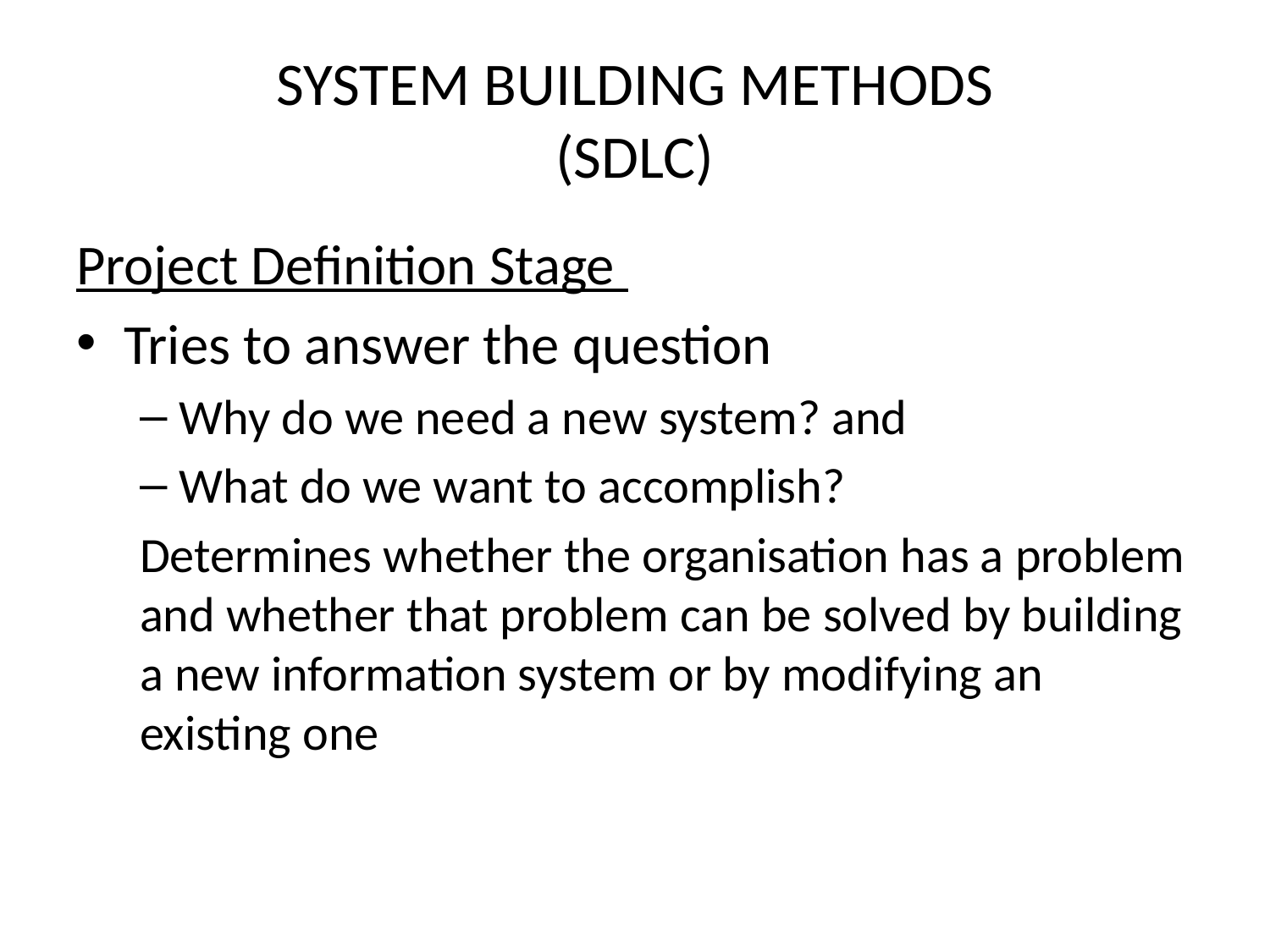

# SYSTEM BUILDING METHODS (SDLC)
Project Definition Stage
Tries to answer the question
Why do we need a new system? and
What do we want to accomplish?
Determines whether the organisation has a problem and whether that problem can be solved by building a new information system or by modifying an existing one